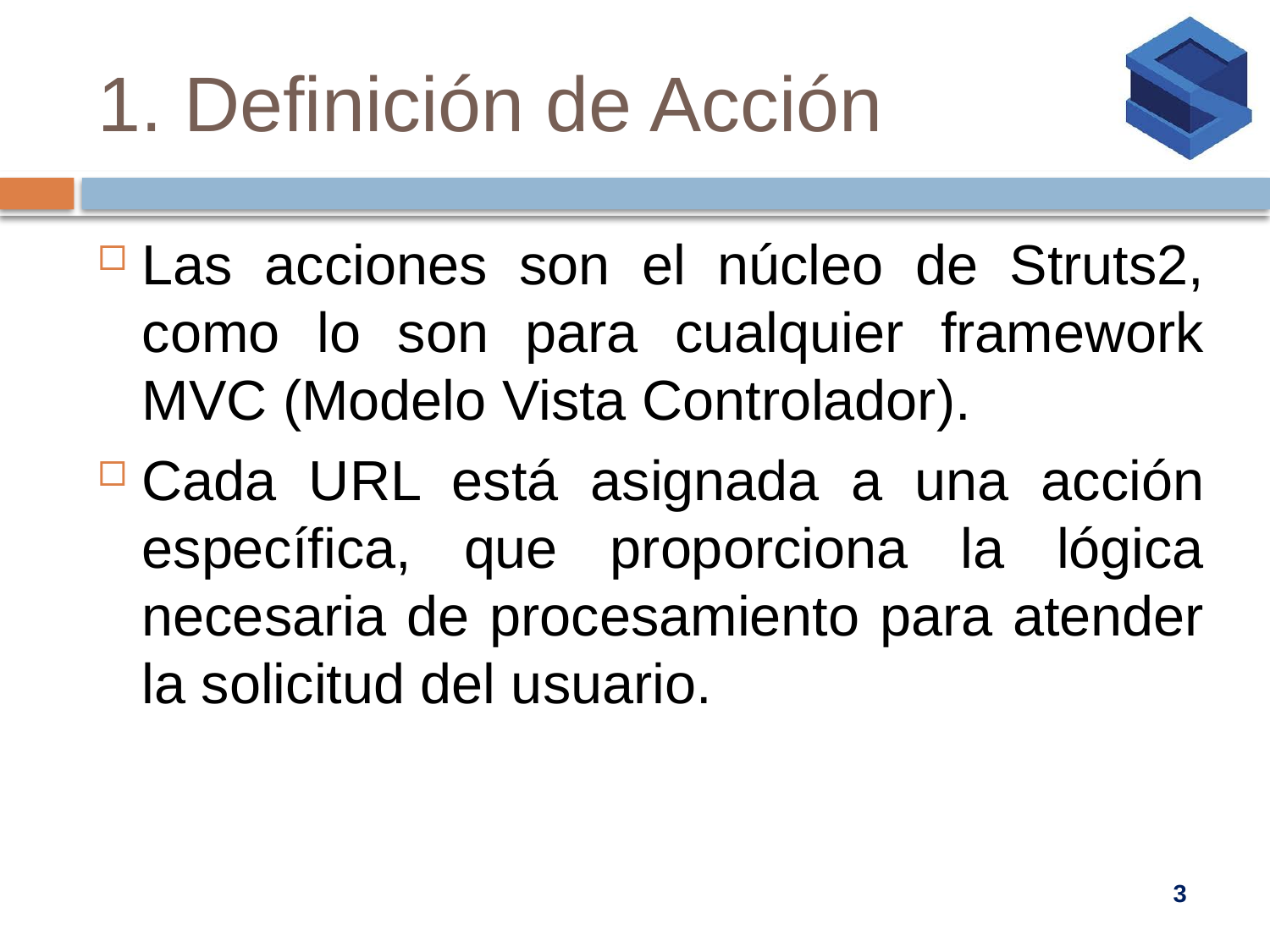

# 1. Definición de Acción
Las acciones son el núcleo de Struts2, como lo son para cualquier framework MVC (Modelo Vista Controlador).
Cada URL está asignada a una acción específica, que proporciona la lógica necesaria de procesamiento para atender la solicitud del usuario.
3